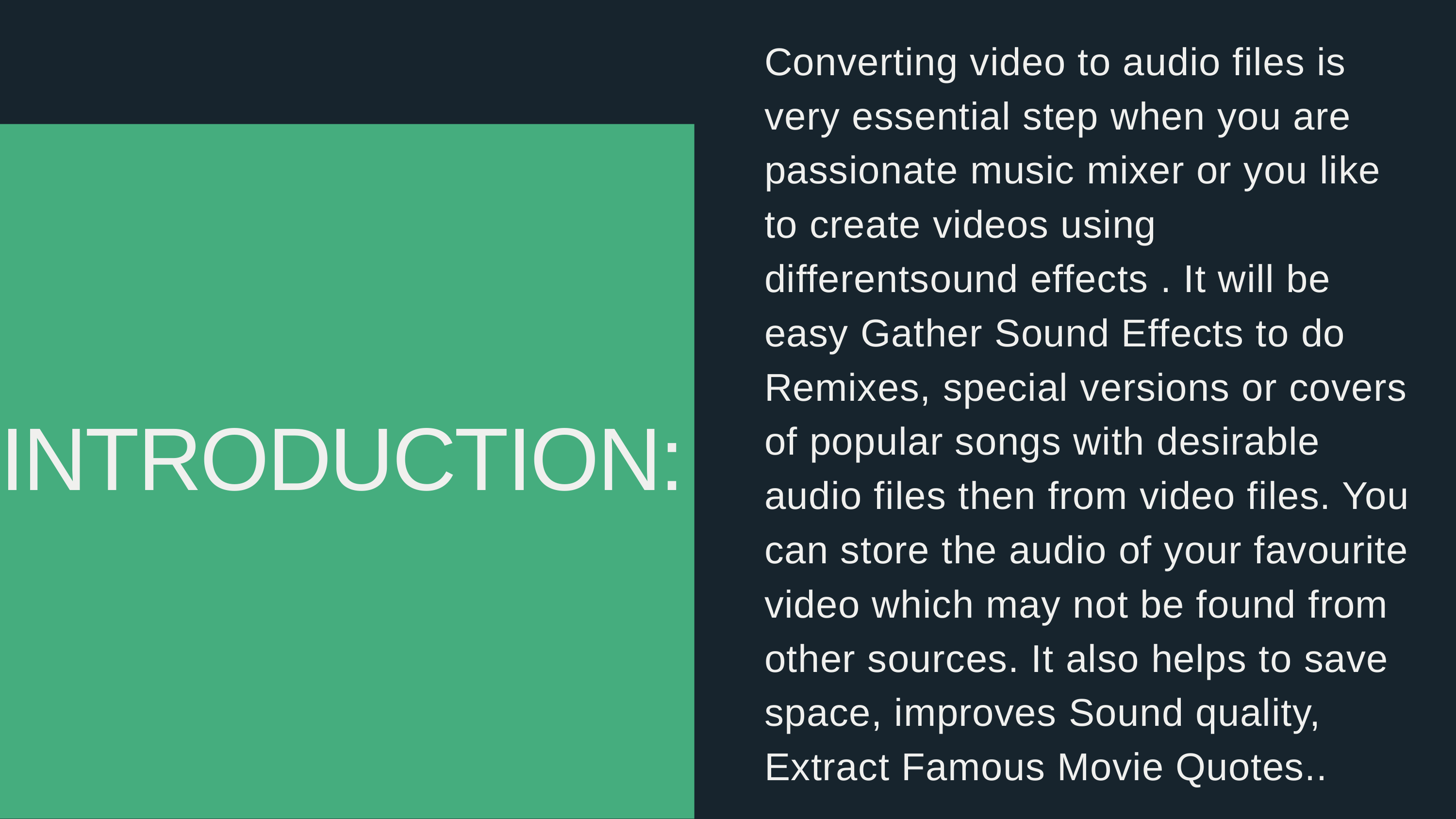

Converting video to audio files is very essential step when you are passionate music mixer or you like to create videos using differentsound effects . It will be easy Gather Sound Effects to do Remixes, special versions or covers of popular songs with desirable audio files then from video files. You can store the audio of your favourite video which may not be found from other sources. It also helps to save space, improves Sound quality, Extract Famous Movie Quotes..

INTRODUCTION: